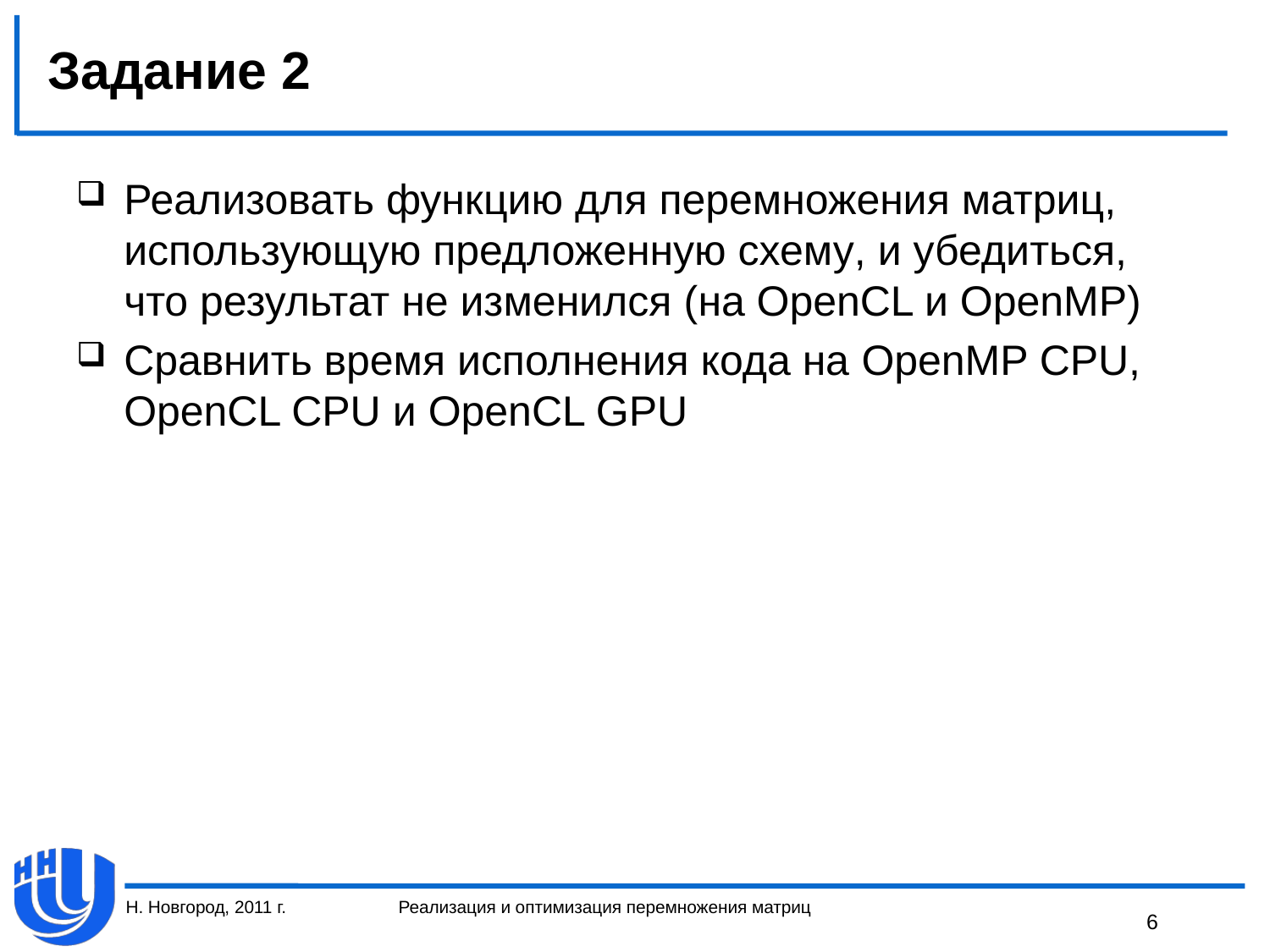

# Задание 2
Реализовать функцию для перемножения матриц, использующую предложенную схему, и убедиться, что результат не изменился (на OpenCL и OpenMP)
Сравнить время исполнения кода на OpenMP CPU, OpenCL CPU и OpenCL GPU
Н. Новгород, 2011 г.
Реализация и оптимизация перемножения матриц
6